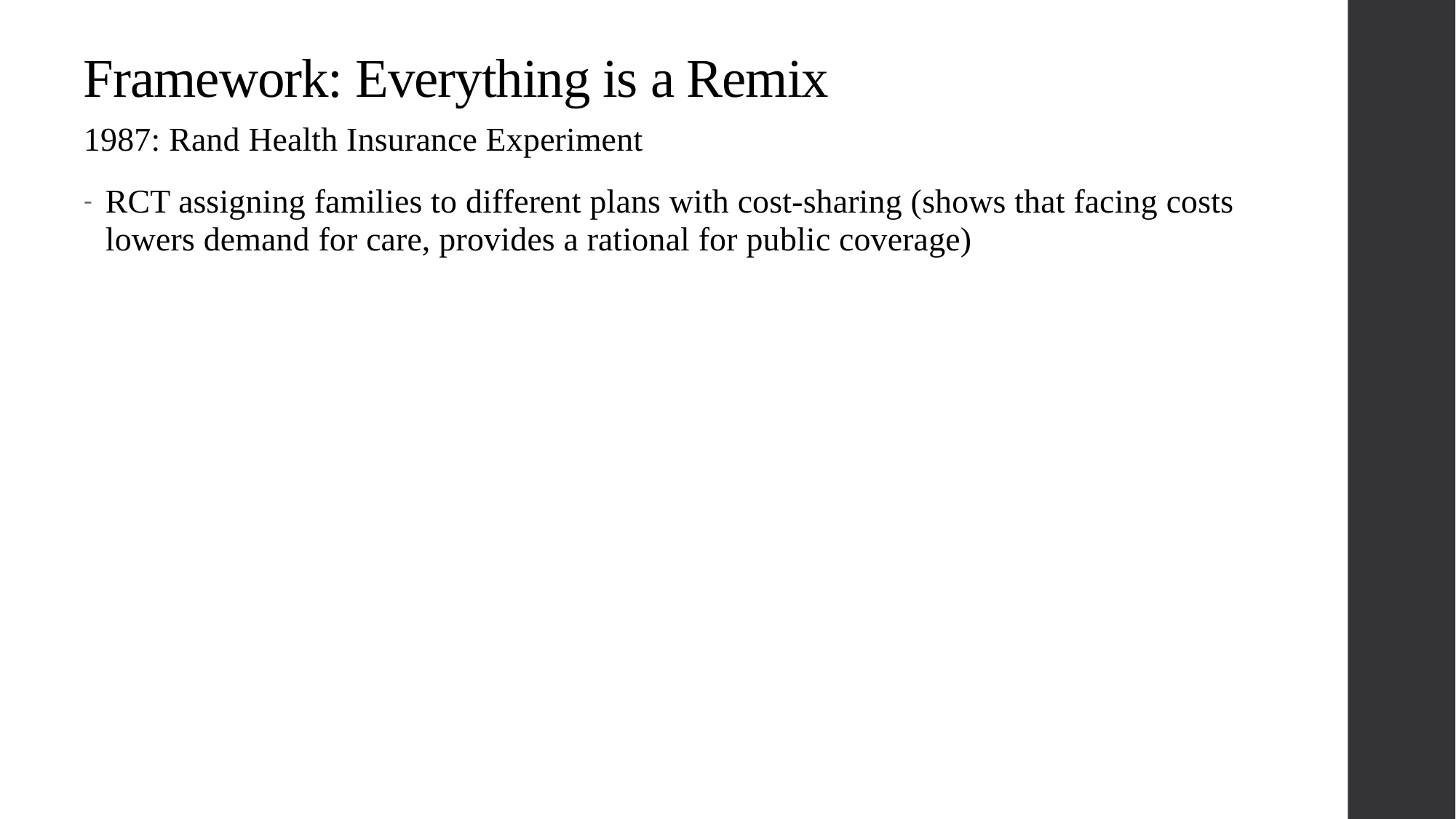

# Framework: Everything is a Remix
1987: Rand Health Insurance Experiment
RCT assigning families to different plans with cost-sharing (shows that facing costs lowers demand for care, provides a rational for public coverage)